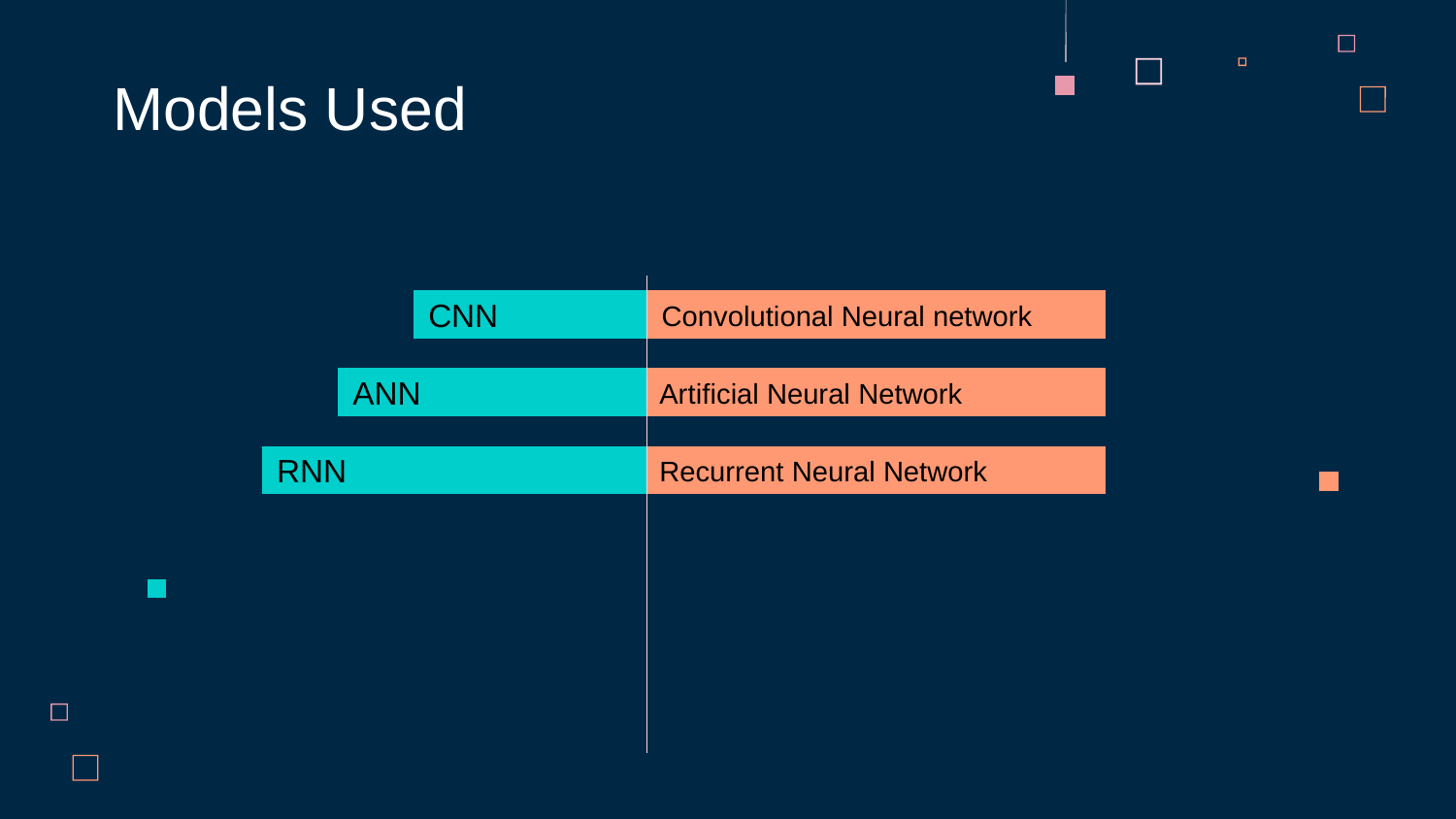

Models Used

CNN
ANN
RNN
Convolutional Neural network
Artificial Neural Network
Recurrent Neural Network